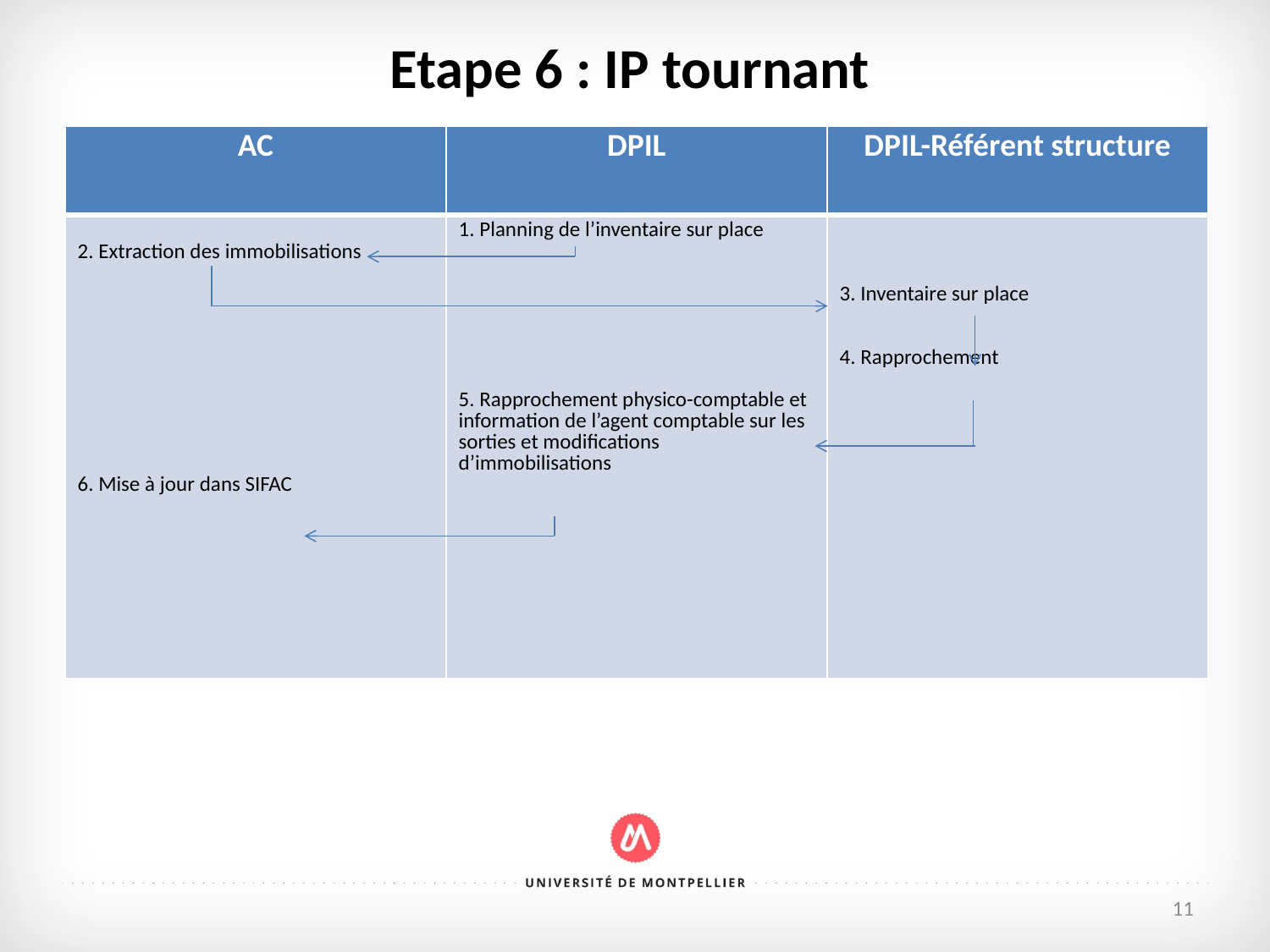

Etape 6 : IP tournant
| AC | DPIL | DPIL-Référent structure |
| --- | --- | --- |
| 2. Extraction des immobilisations 6. Mise à jour dans SIFAC | 1. Planning de l’inventaire sur place 5. Rapprochement physico-comptable et information de l’agent comptable sur les sorties et modifications d’immobilisations | 3. Inventaire sur place 4. Rapprochement |
11